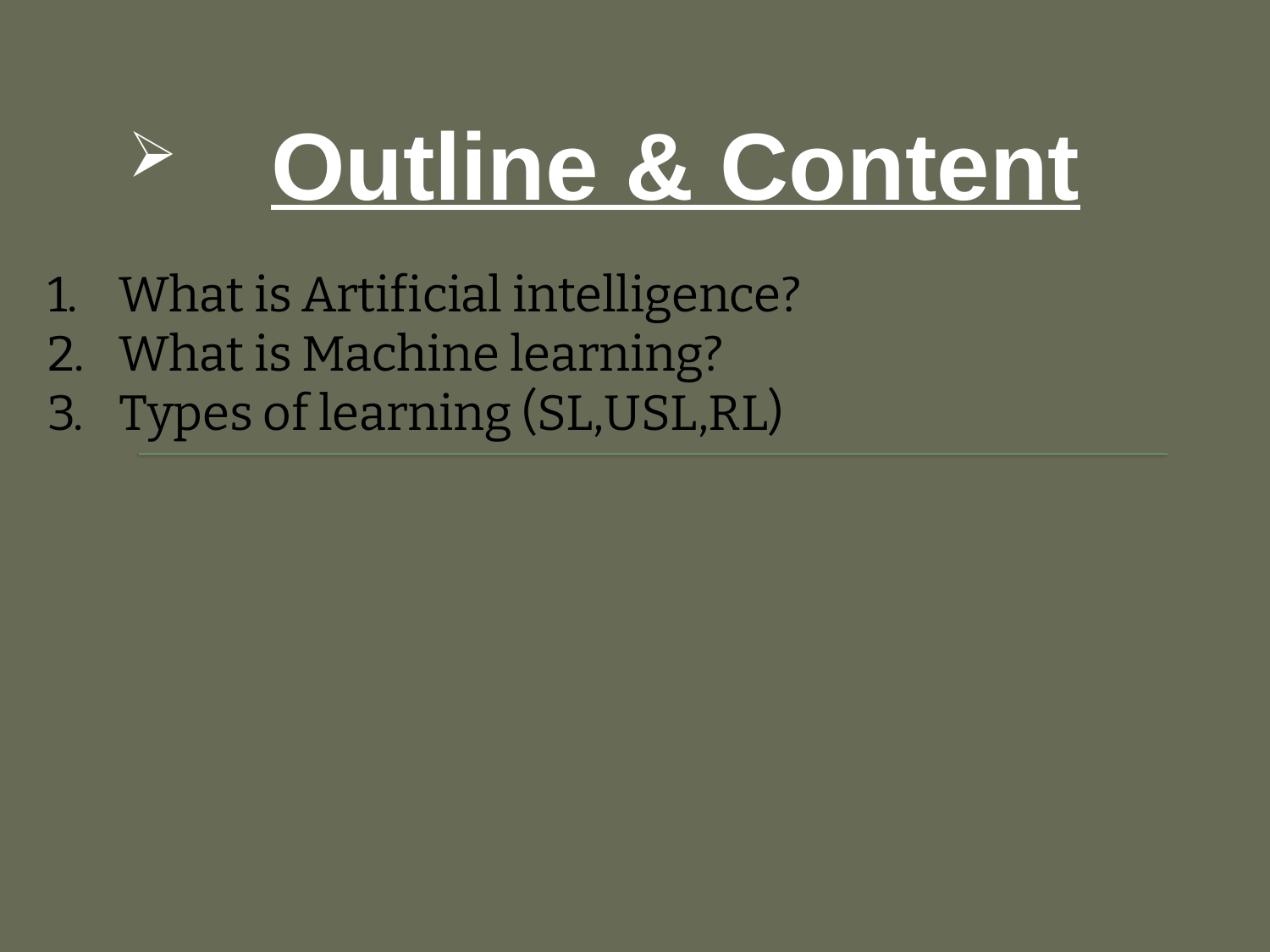

# Outline & Content
What is Artificial intelligence?
What is Machine learning?
Types of learning (SL,USL,RL)